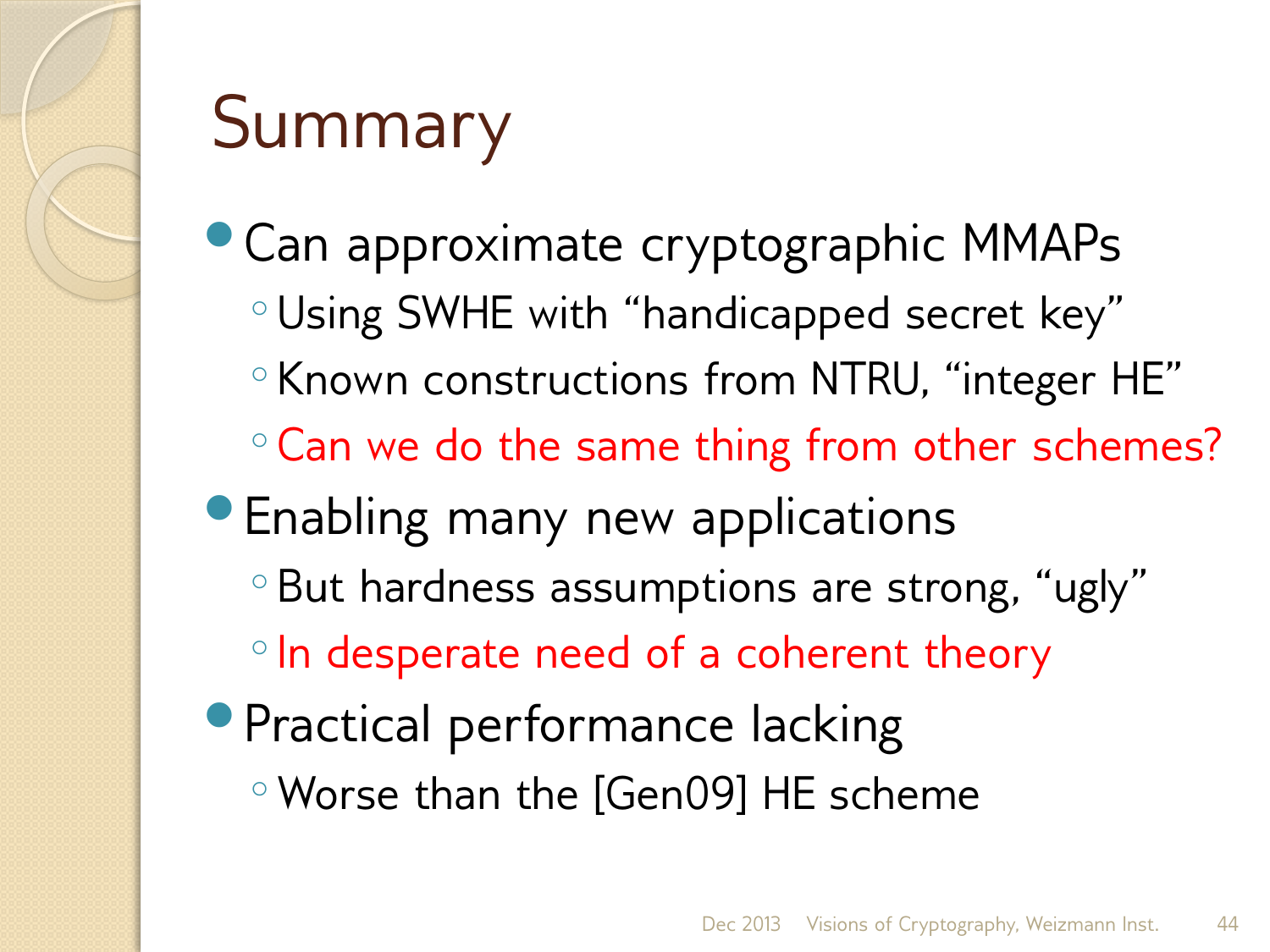

# Summary
Can approximate cryptographic MMAPs
Using SWHE with “handicapped secret key”
Known constructions from NTRU, “integer HE”
Can we do the same thing from other schemes?
Enabling many new applications
But hardness assumptions are strong, “ugly”
In desperate need of a coherent theory
Practical performance lacking
Worse than the [Gen09] HE scheme
Dec 2013
Visions of Cryptography, Weizmann Inst.
44